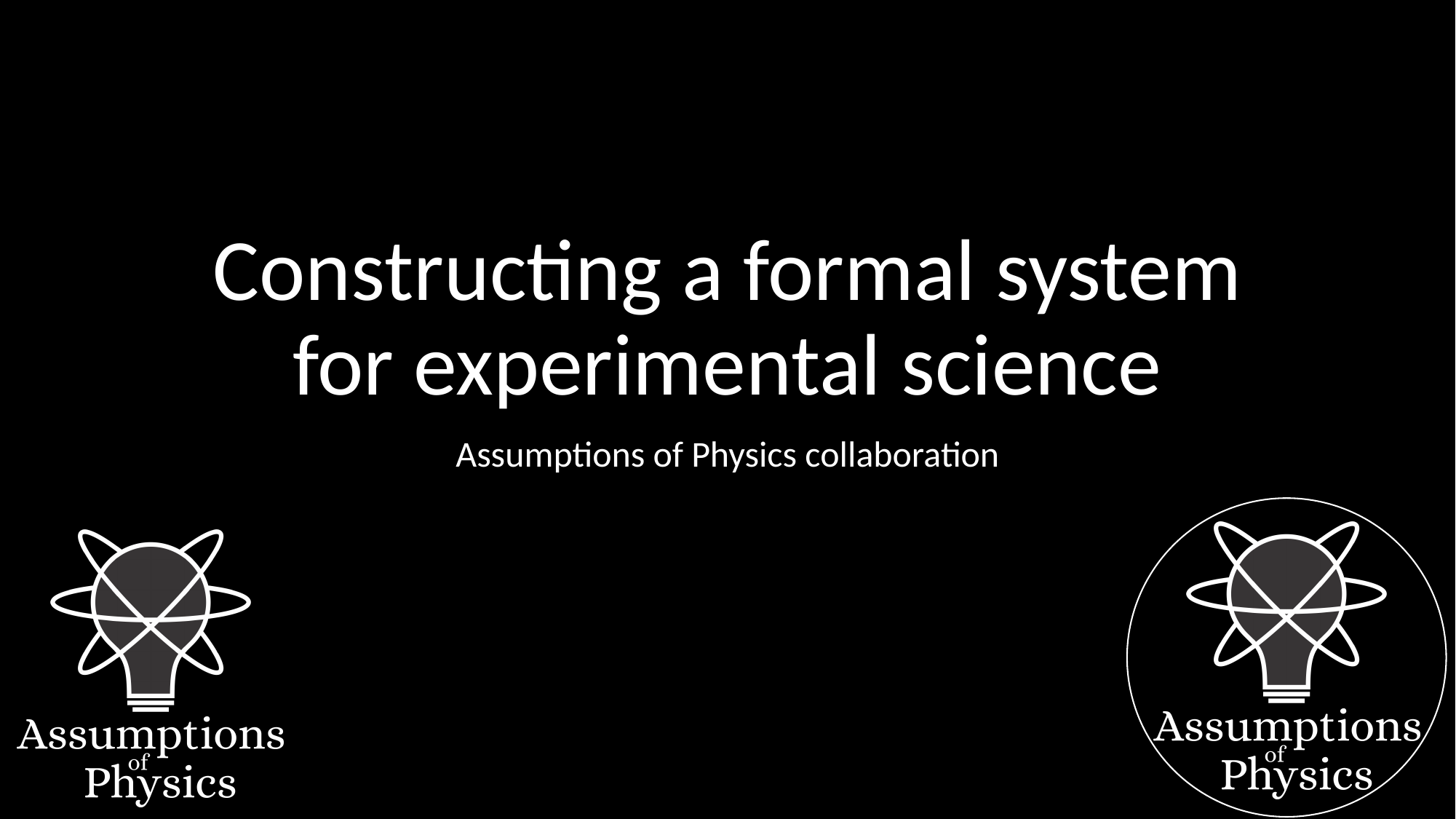

# Constructing a formal system for experimental science
Assumptions of Physics collaboration